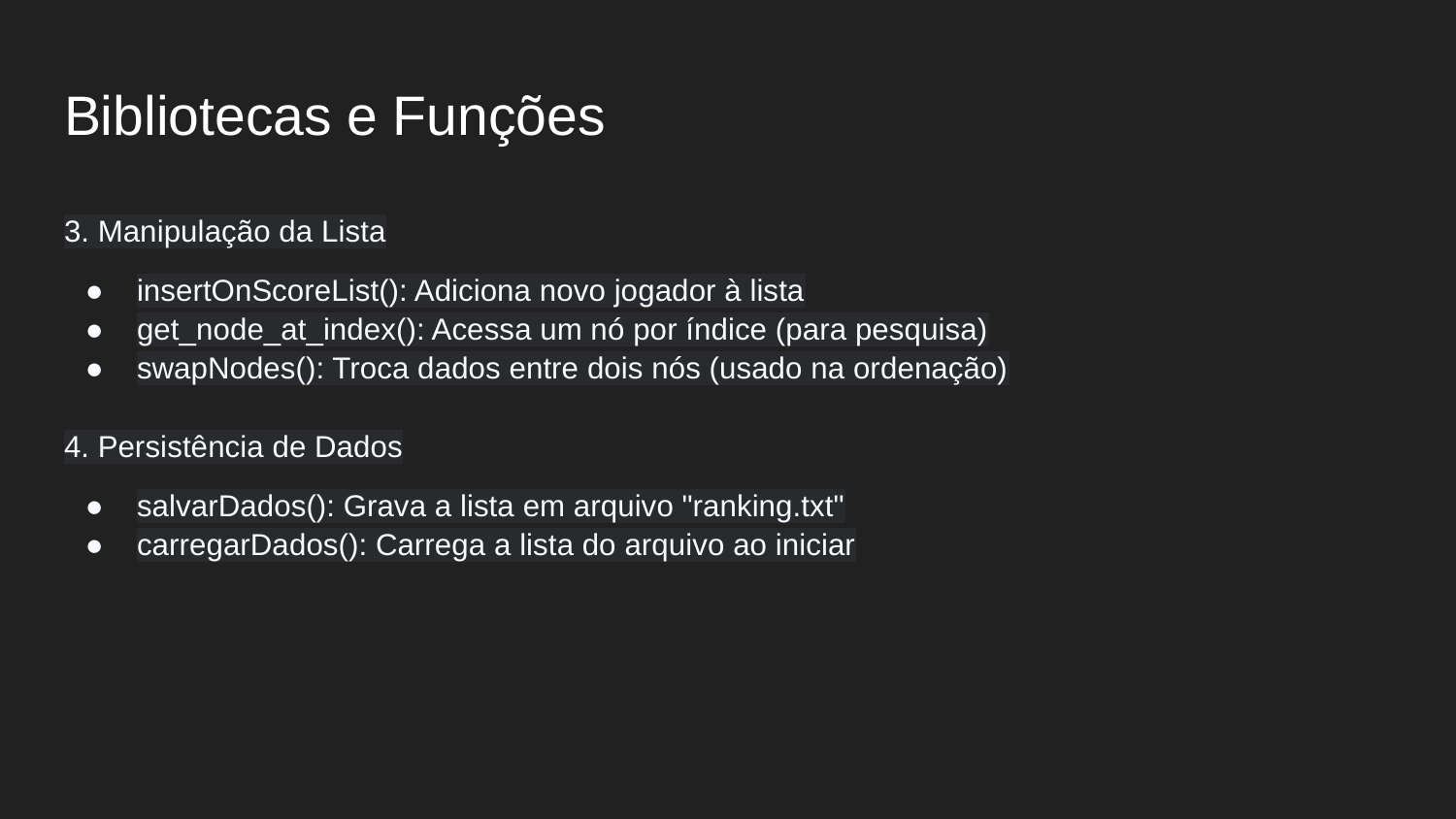

# Bibliotecas e Funções

3. Manipulação da Lista
insertOnScoreList(): Adiciona novo jogador à lista
get_node_at_index(): Acessa um nó por índice (para pesquisa)
swapNodes(): Troca dados entre dois nós (usado na ordenação)
4. Persistência de Dados
salvarDados(): Grava a lista em arquivo "ranking.txt"
carregarDados(): Carrega a lista do arquivo ao iniciar